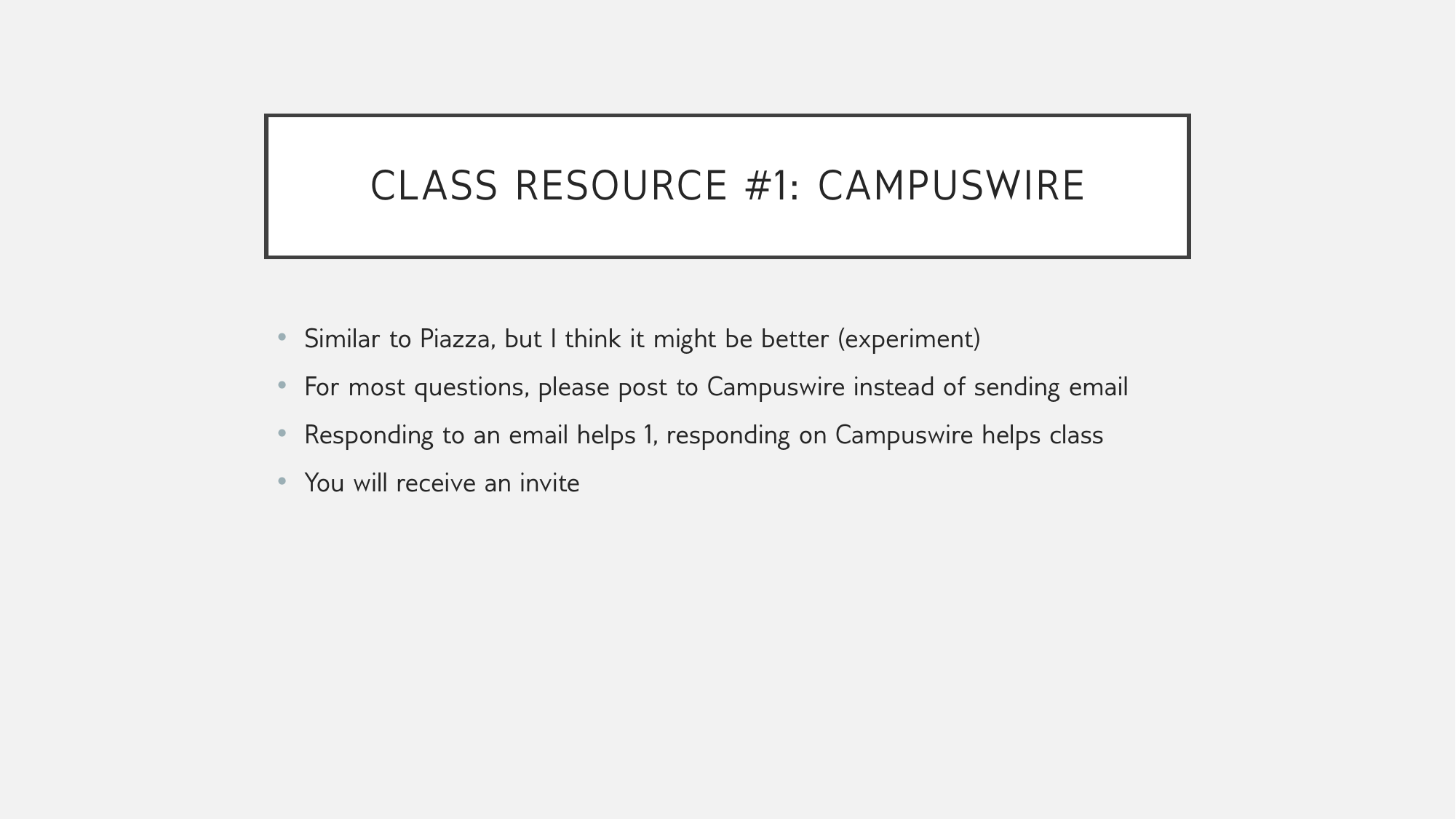

# Class Resource #1: Campuswire
Similar to Piazza, but I think it might be better (experiment)
For most questions, please post to Campuswire instead of sending email
Responding to an email helps 1, responding on Campuswire helps class
You will receive an invite